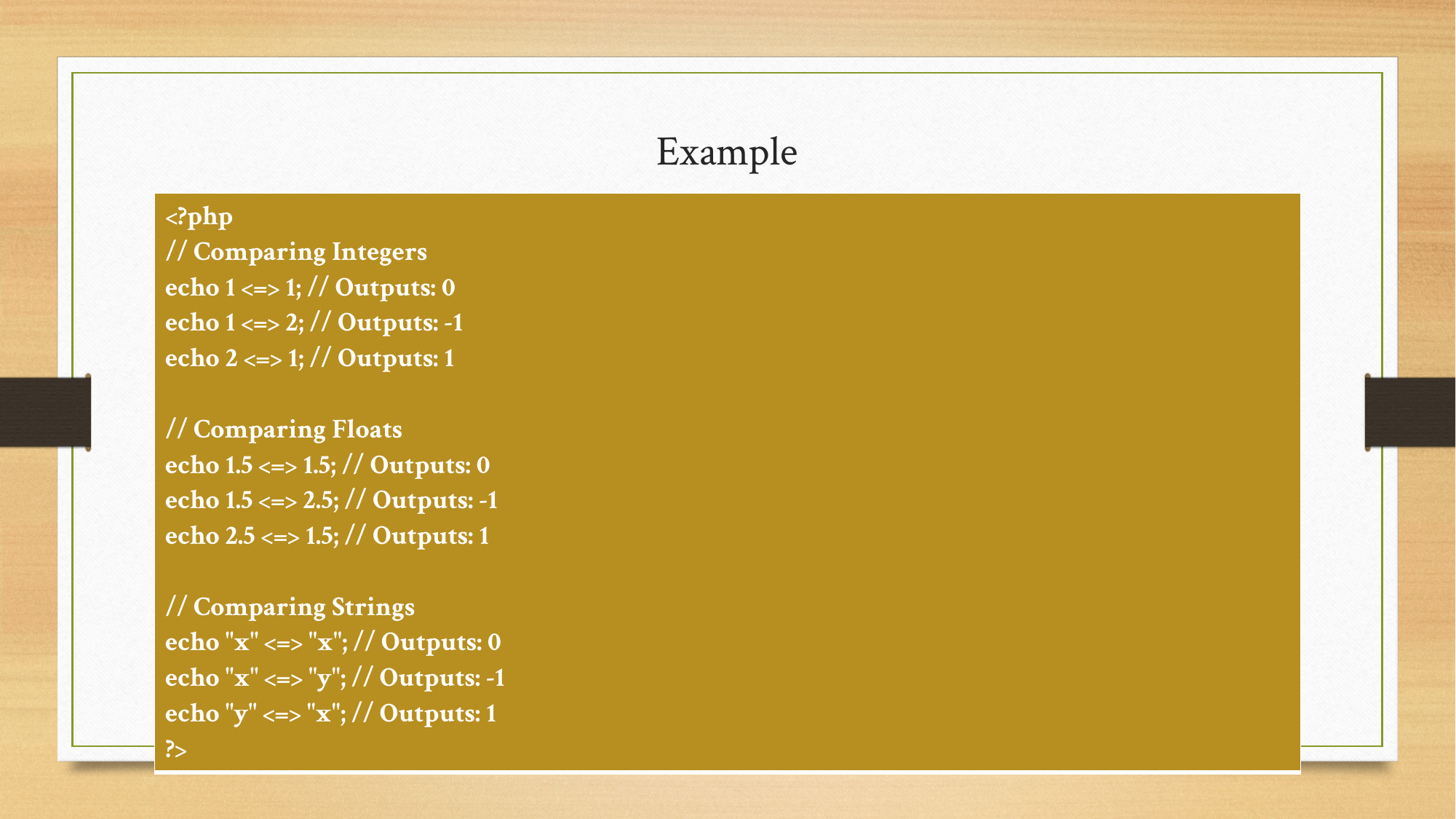

# Example
| <?php // Comparing Integers echo 1 <=> 1; // Outputs: 0 echo 1 <=> 2; // Outputs: -1 echo 2 <=> 1; // Outputs: 1 // Comparing Floats echo 1.5 <=> 1.5; // Outputs: 0 echo 1.5 <=> 2.5; // Outputs: -1 echo 2.5 <=> 1.5; // Outputs: 1 // Comparing Strings echo "x" <=> "x"; // Outputs: 0 echo "x" <=> "y"; // Outputs: -1 echo "y" <=> "x"; // Outputs: 1 ?> |
| --- |